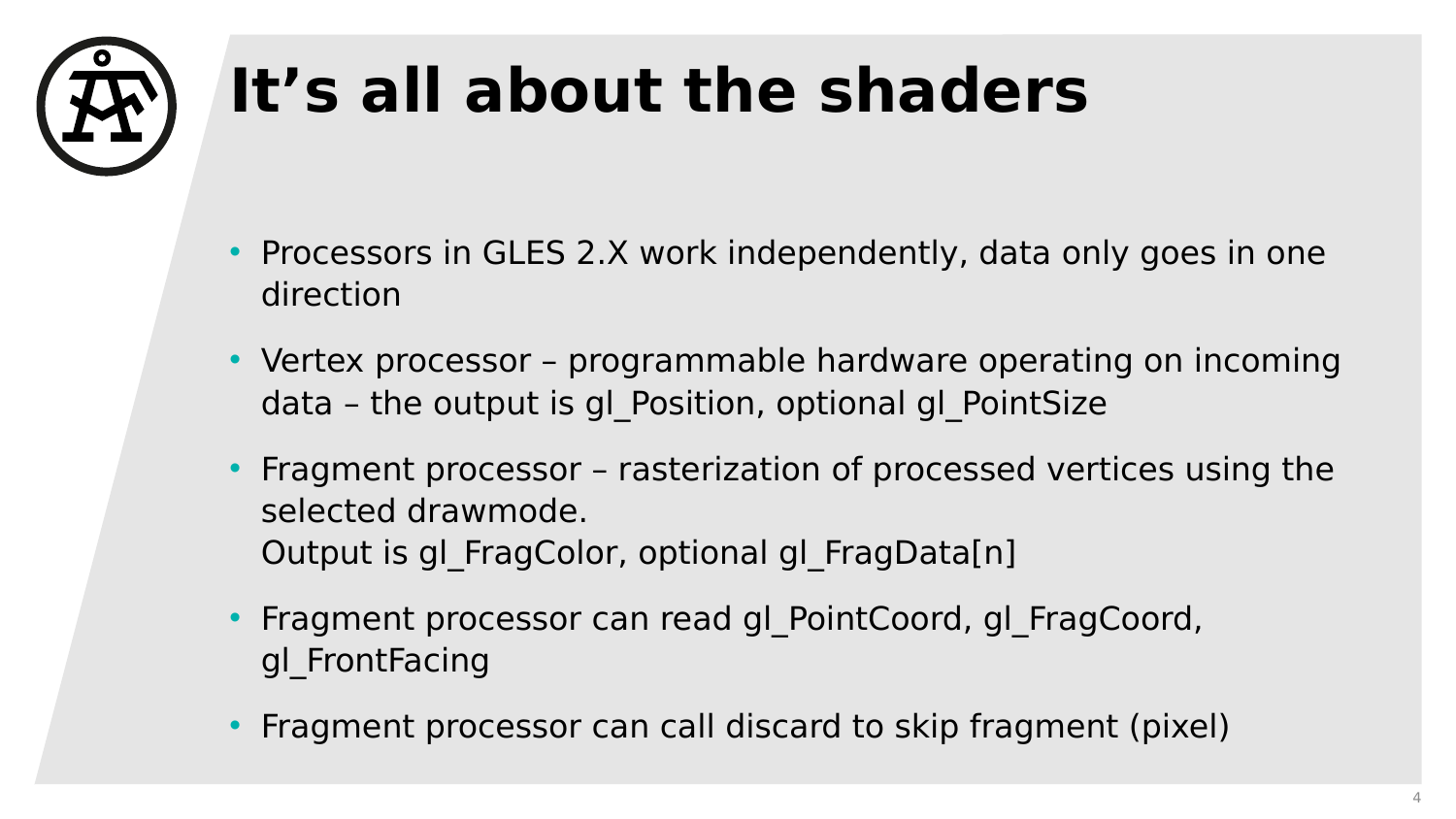

# It’s all about the shaders

Processors in GLES 2.X work independently, data only goes in one direction
Vertex processor – programmable hardware operating on incoming data – the output is gl_Position, optional gl_PointSize
Fragment processor – rasterization of processed vertices using the selected drawmode.
Output is gl_FragColor, optional gl_FragData[n]
Fragment processor can read gl_PointCoord, gl_FragCoord, gl_FrontFacing
Fragment processor can call discard to skip fragment (pixel)
4